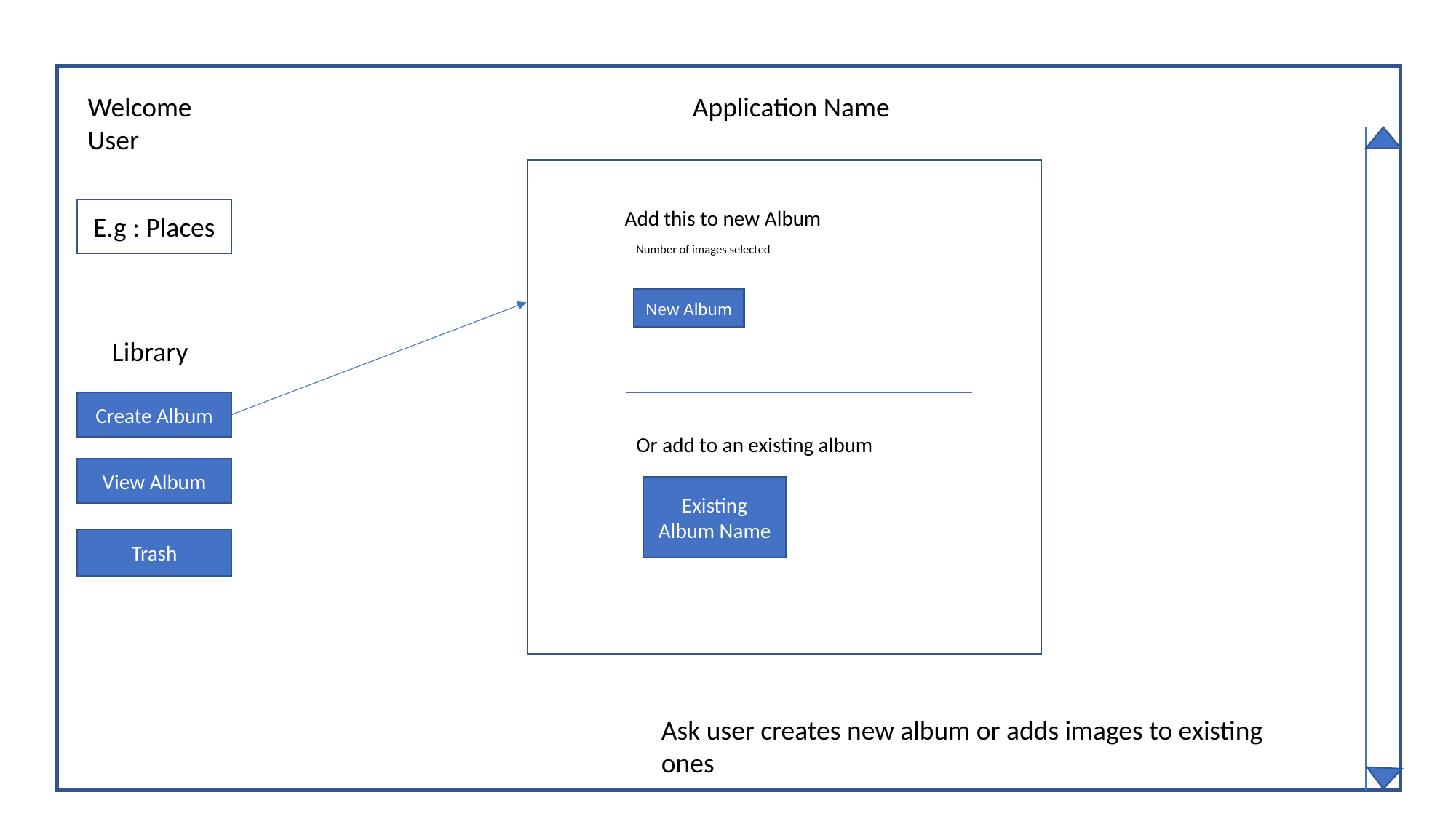

Welcome User
Application Name

E.g : Places
Add this to new Album
Number of images selected
New Album
Library
Create Album
Or add to an existing album
View Album
Existing Album Name
Trash
Ask user creates new album or adds images to existing ones